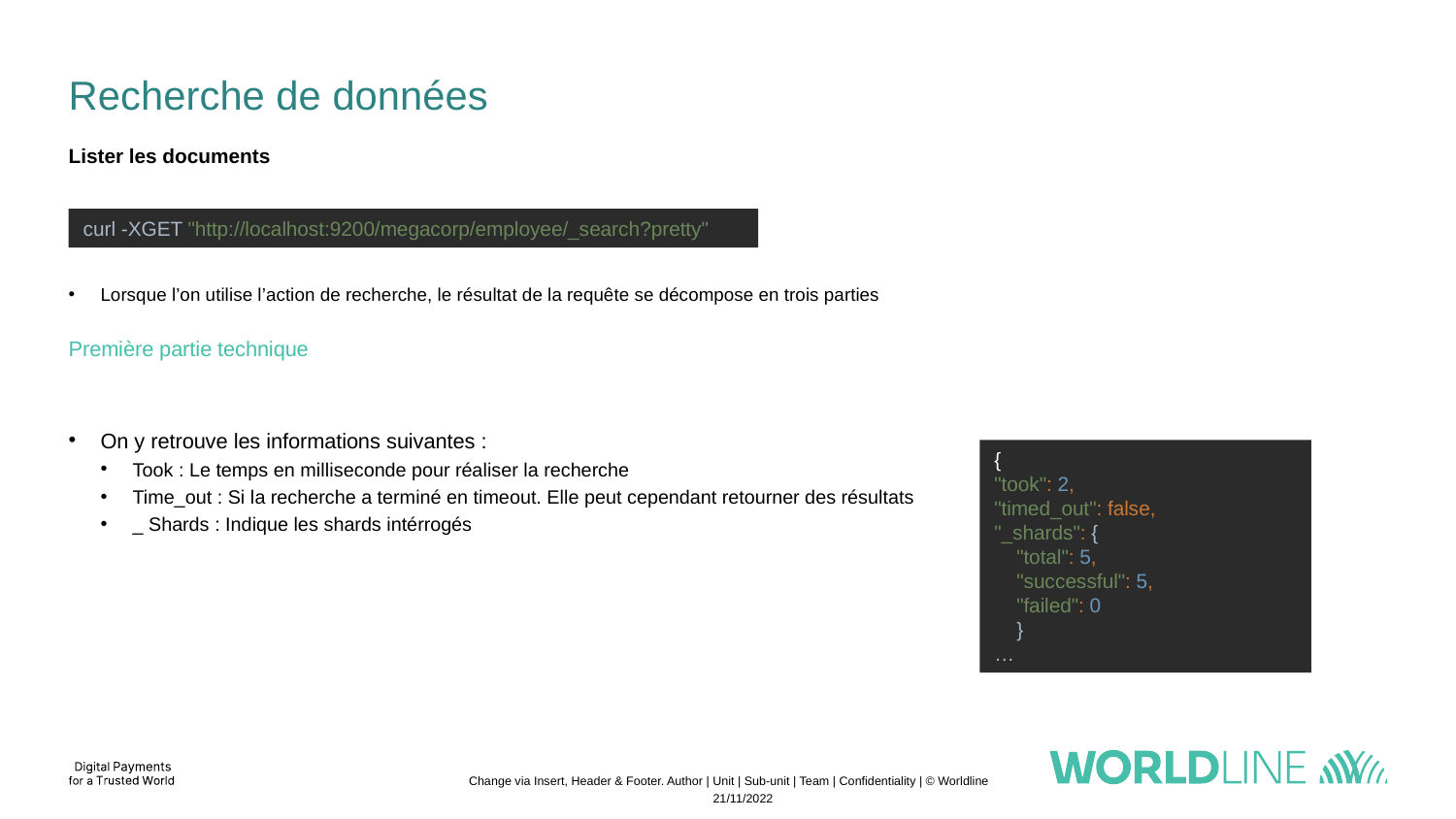

# Recherche de données
Lister les documents
curl -XGET "http://localhost:9200/megacorp/employee/_search?pretty"

Lorsque l’on utilise l’action de recherche, le résultat de la requête se décompose en trois parties

Première partie technique

On y retrouve les informations suivantes :
Took : Le temps en milliseconde pour réaliser la recherche
Time_out : Si la recherche a terminé en timeout. Elle peut cependant retourner des résultats
_ Shards : Indique les shards intérrogés

{
"took": 2,
"timed_out": false,
"_shards": {
    "total": 5,
    "successful": 5,
    "failed": 0
    }
…
Change via Insert, Header & Footer. Author | Unit | Sub-unit | Team | Confidentiality | © Worldline
21/11/2022